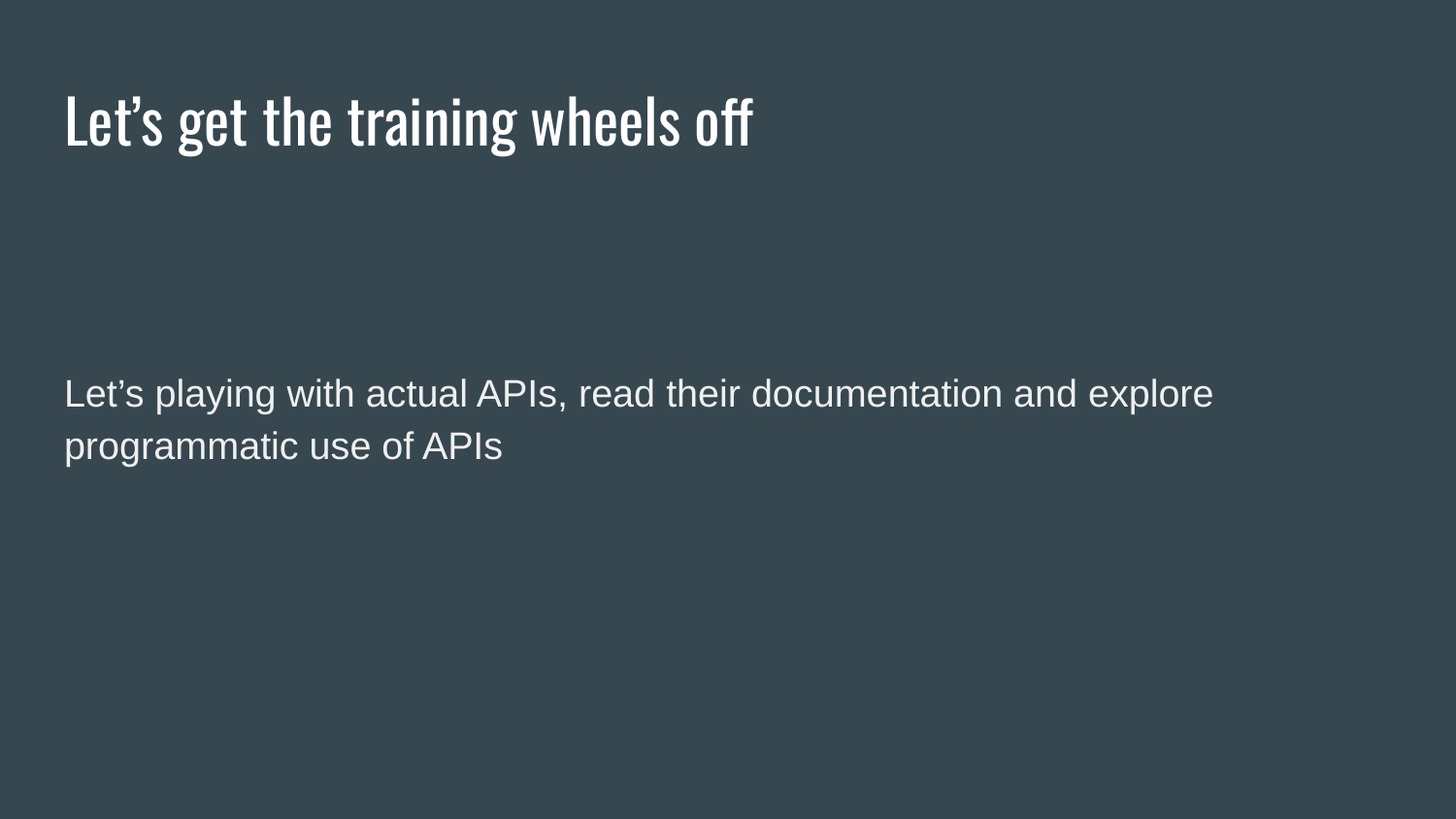

# Let’s get the training wheels off

Let’s playing with actual APIs, read their documentation and explore programmatic use of APIs